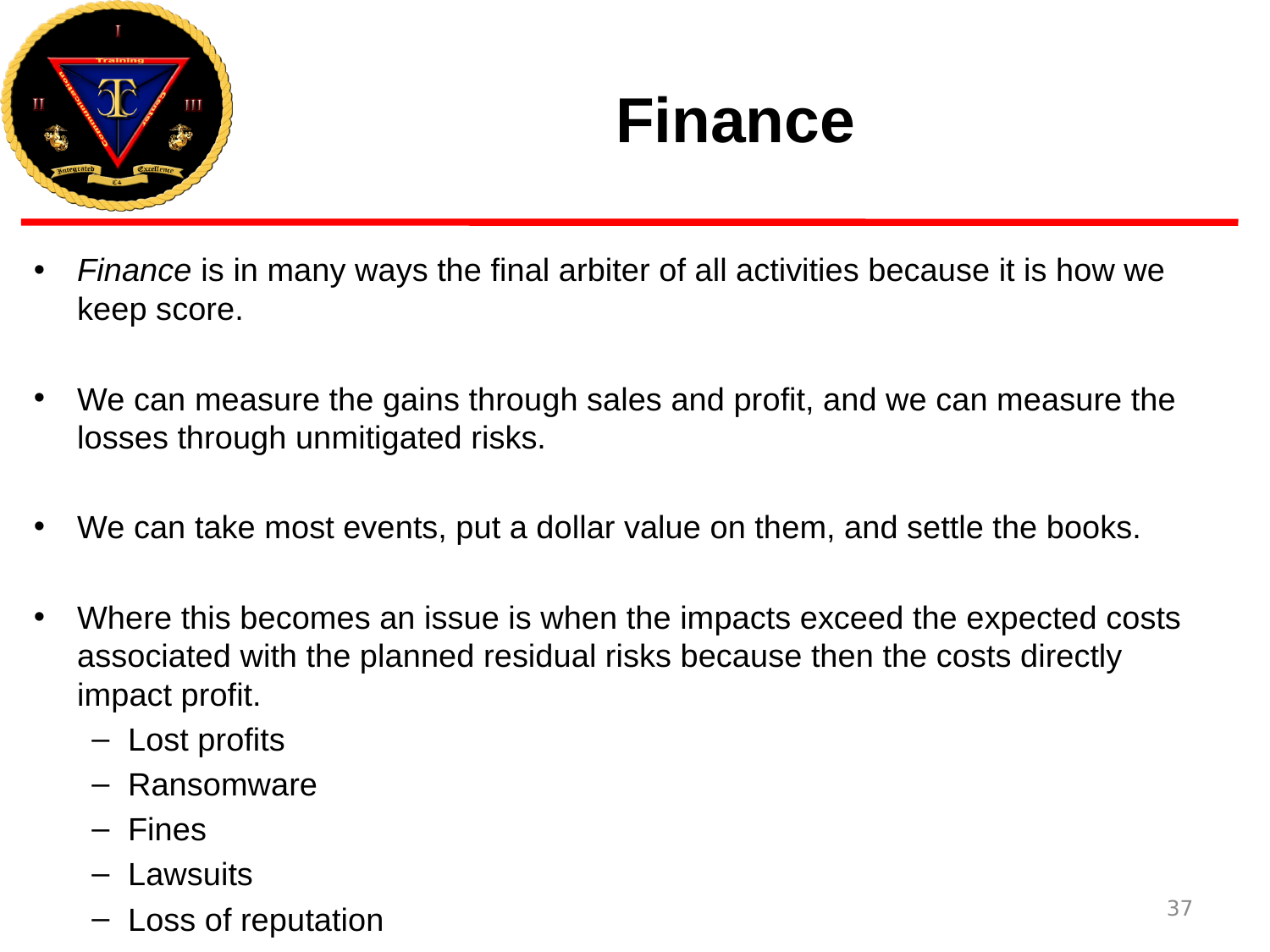

# Finance
Finance is in many ways the final arbiter of all activities because it is how we keep score.

We can measure the gains through sales and profit, and we can measure the losses through unmitigated risks.

We can take most events, put a dollar value on them, and settle the books.

Where this becomes an issue is when the impacts exceed the expected costs associated with the planned residual risks because then the costs directly impact profit.
Lost profits
Ransomware
Fines
Lawsuits
Loss of reputation
37